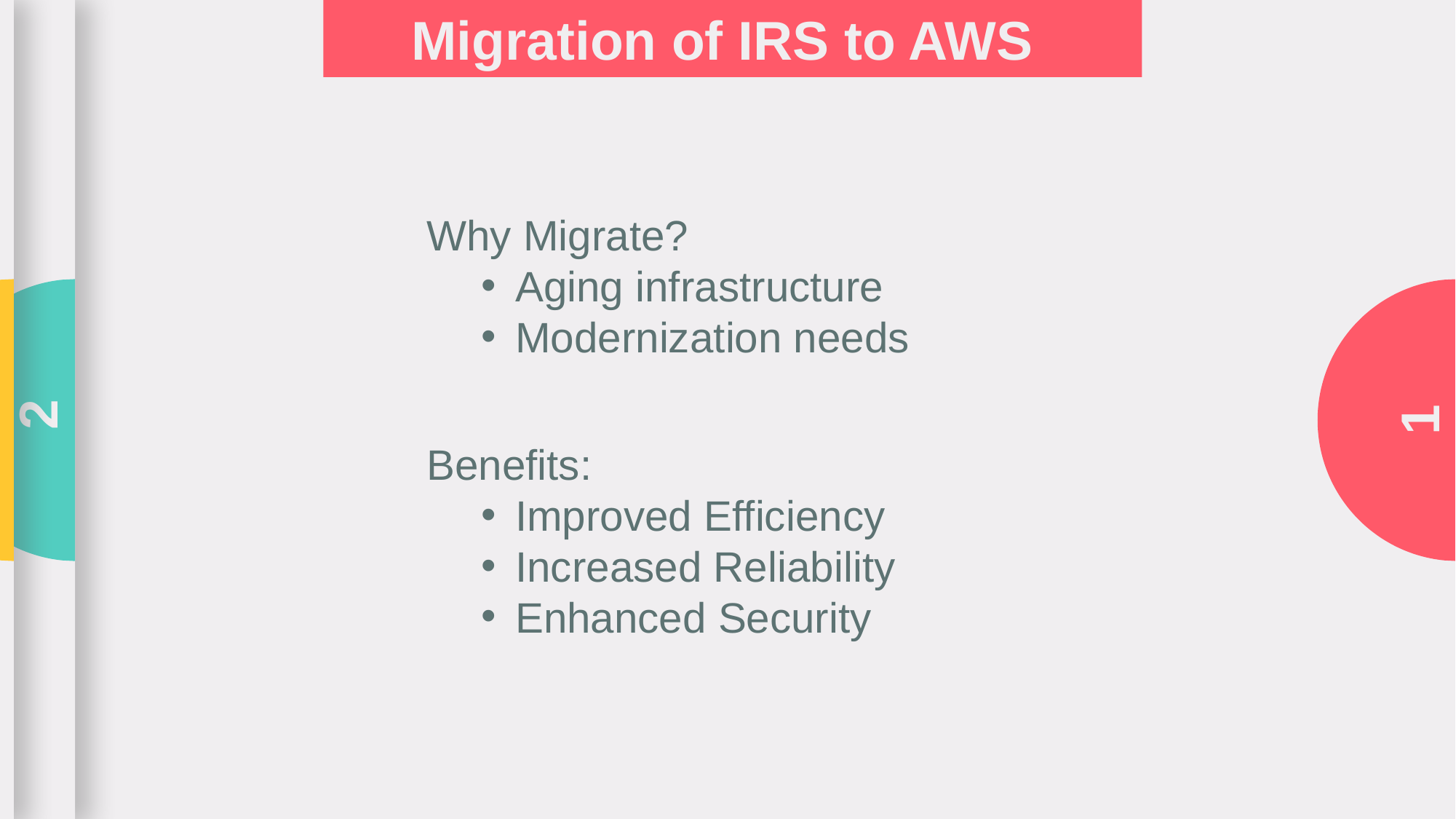

3

1

Migration of IRS to AWS

6

2

4

5
Why Migrate?
Aging infrastructure
Modernization needs

Benefits:
Improved Efficiency
Increased Reliability
Enhanced Security